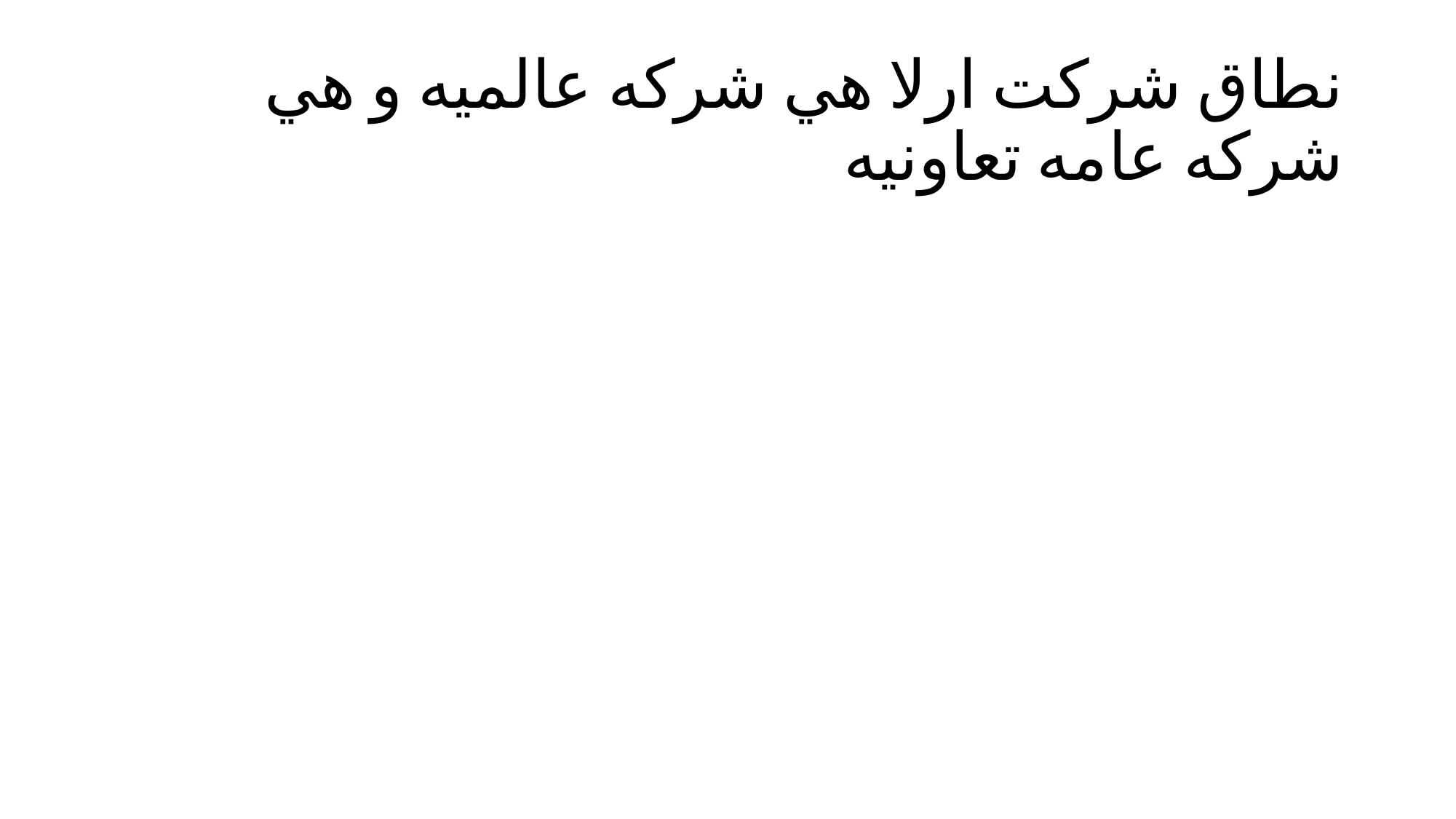

# نطاق شركت ارلا هي شركه عالميه و هي شركه عامه تعاونيه